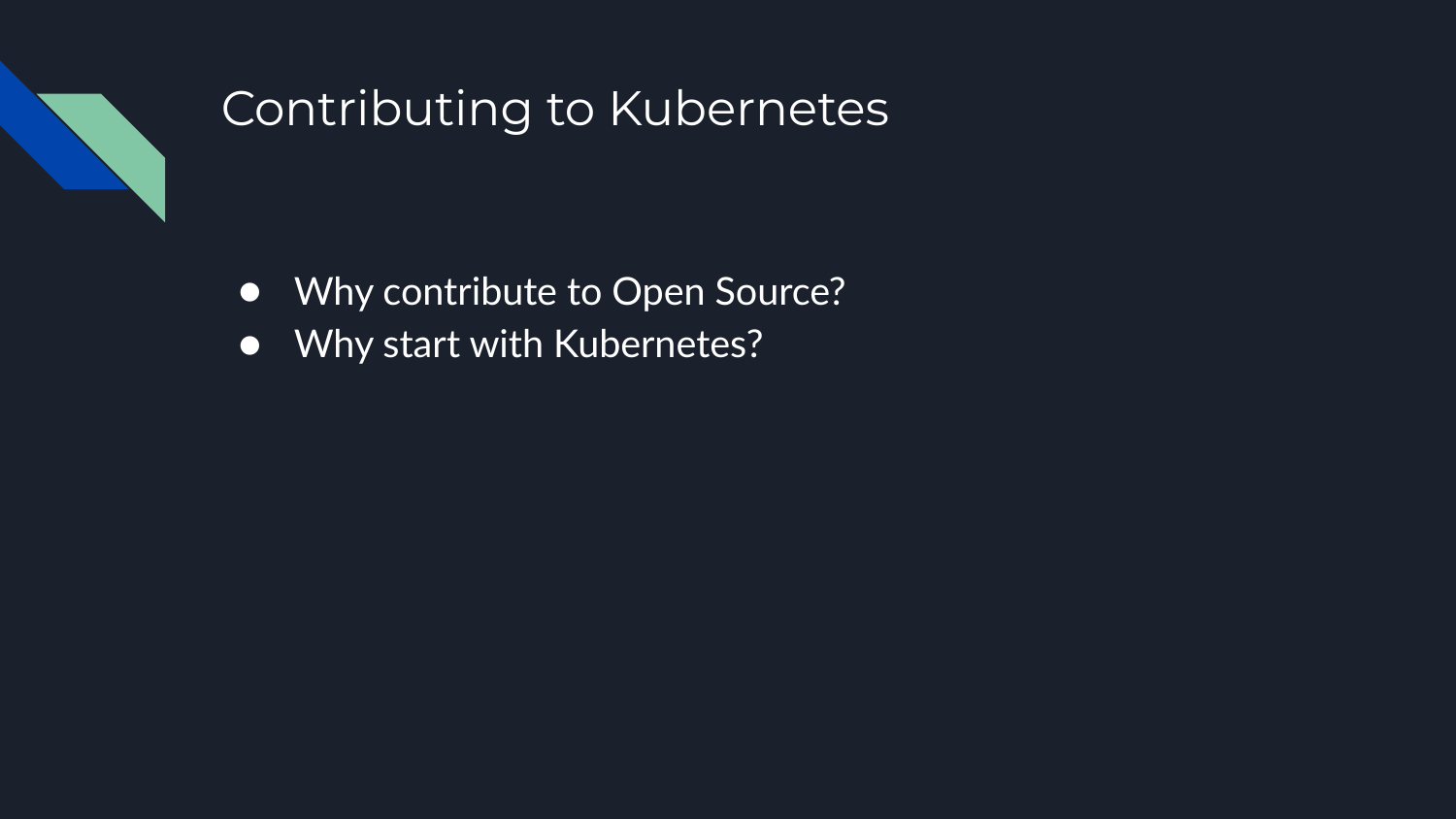

# Contributing to Kubernetes
Why contribute to Open Source?
Why start with Kubernetes?